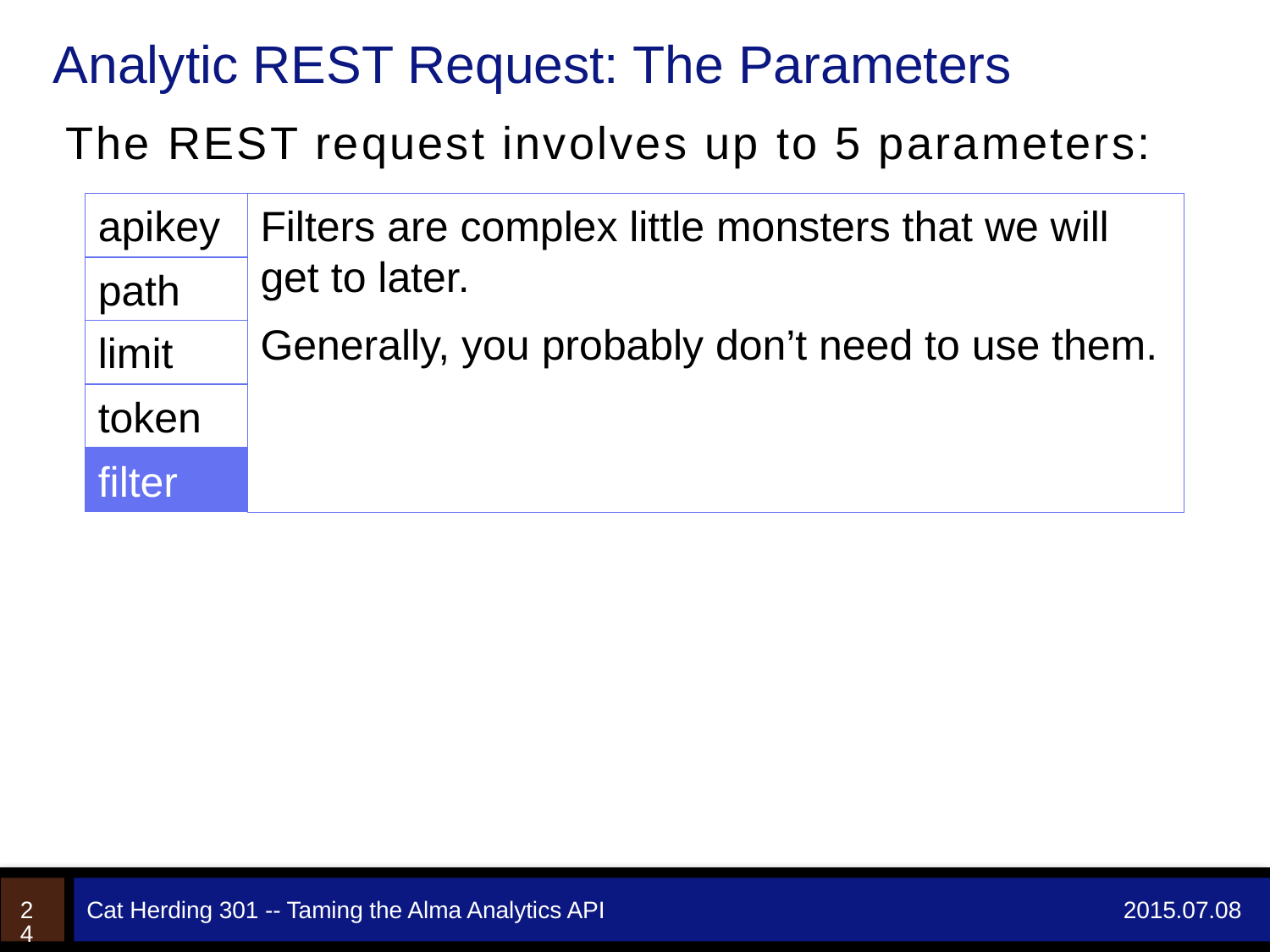

# Analytic REST Request: The Parameters
The REST request involves up to 5 parameters:
Filters are complex little monsters that we will get to later.

Generally, you probably don’t need to use them.
apikey
path
limit
token
filter
24
Cat Herding 301 -- Taming the Alma Analytics API
2015.07.08